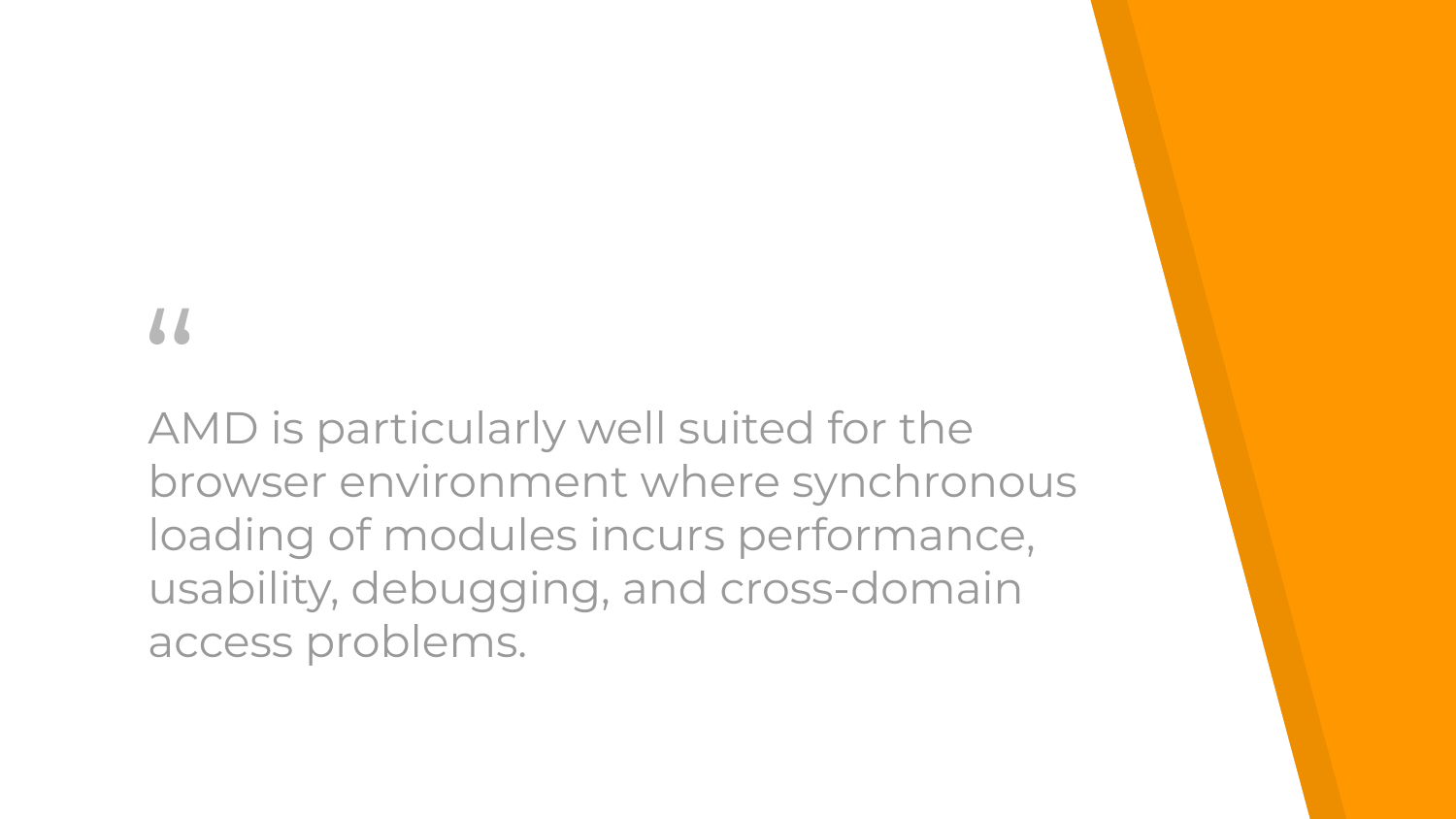

AMD is particularly well suited for the browser environment where synchronous loading of modules incurs performance, usability, debugging, and cross-domain access problems.